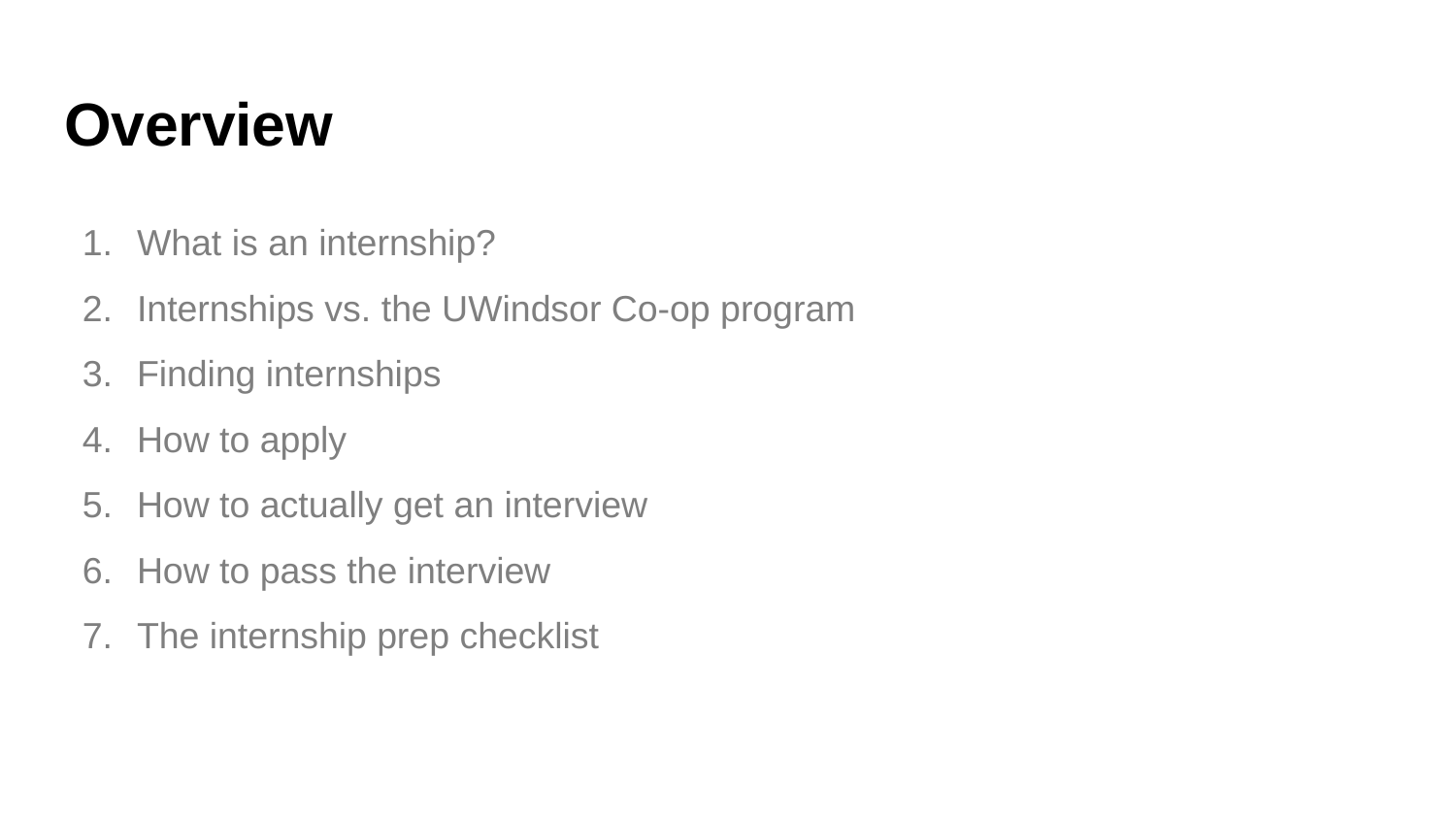

# Overview
What is an internship?
Internships vs. the UWindsor Co-op program
Finding internships
How to apply
How to actually get an interview
How to pass the interview
The internship prep checklist